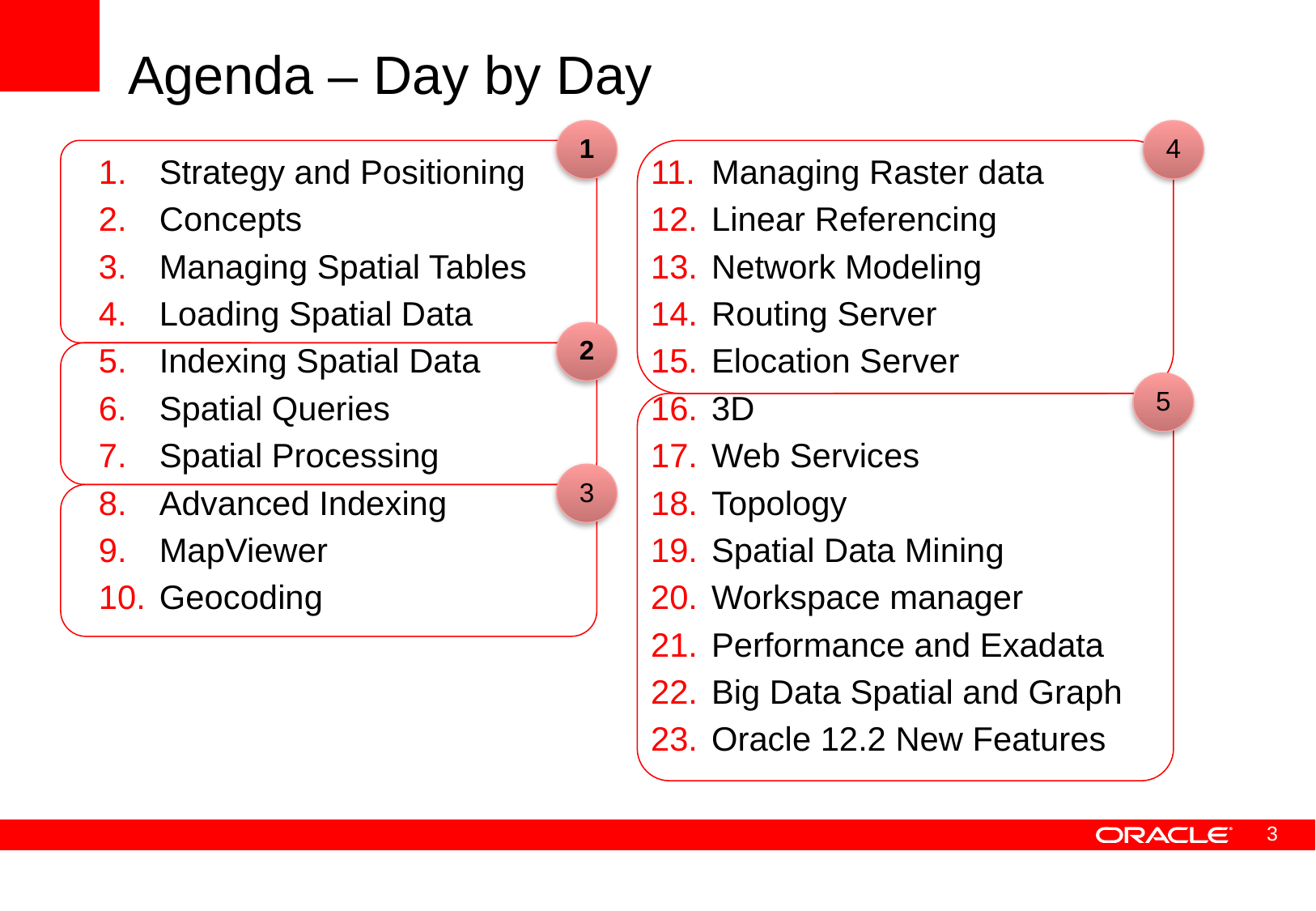

# Agenda – Day by Day
1
4

Managing Raster data
Linear Referencing
Network Modeling
Routing Server
Elocation Server
3D
Web Services
Topology
Spatial Data Mining
Workspace manager
Performance and Exadata
Big Data Spatial and Graph
Oracle 12.2 New Features

Strategy and Positioning
Concepts
Managing Spatial Tables
Loading Spatial Data
Indexing Spatial Data
Spatial Queries
Spatial Processing
Advanced Indexing
MapViewer
Geocoding

2

5

3